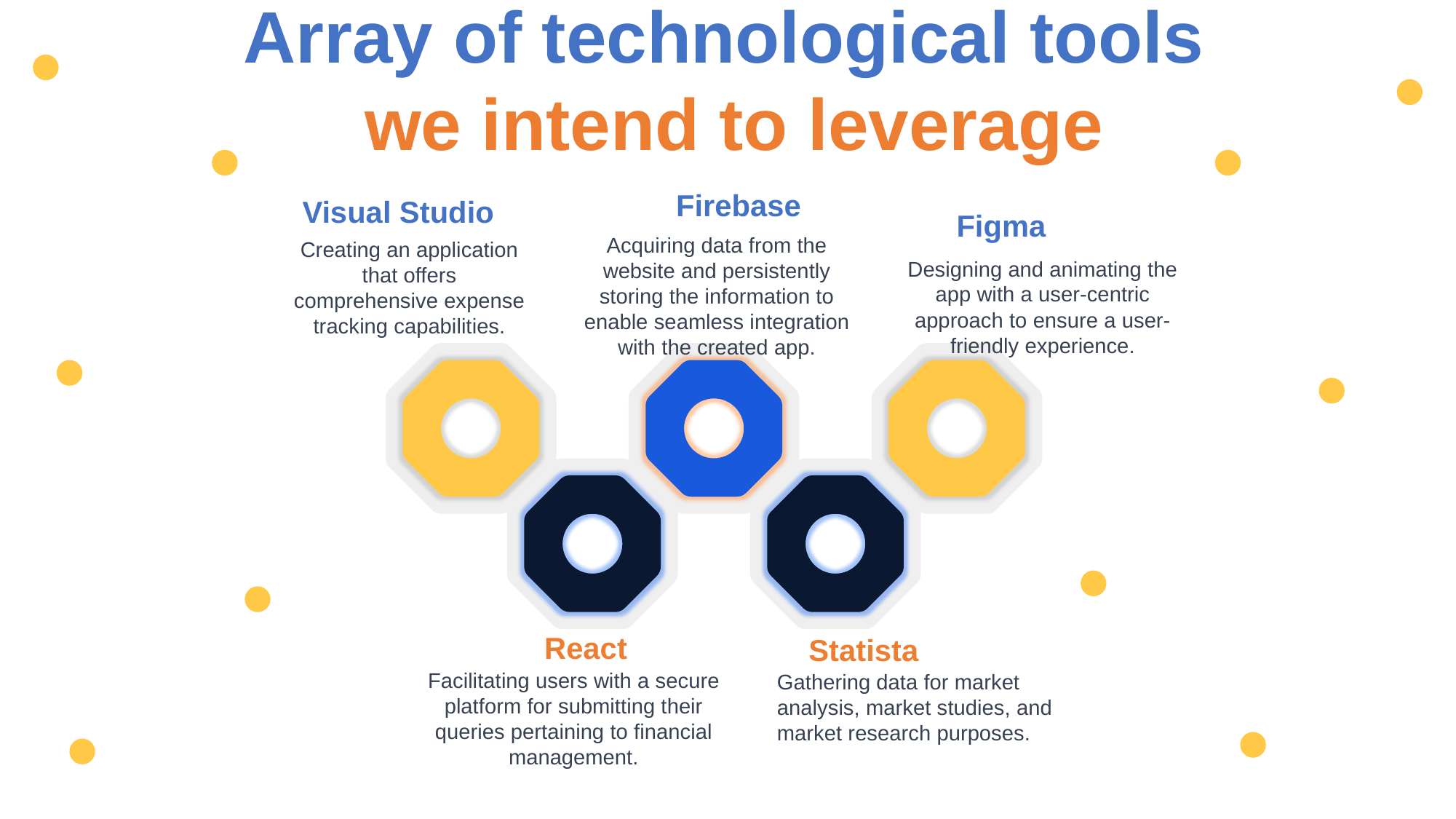

Array of technological tools
we intend to leverage

Firebase

Acquiring data from the website and persistently storing the information to enable seamless integration with the created app.
  Visual Studio
Creating an application that offers comprehensive expense tracking capabilities.
Figma
Designing and animating the app with a user-centric approach to ensure a user-friendly experience.

React
Facilitating users with a secure platform for submitting their queries pertaining to financial management.
Statista
Gathering data for market analysis, market studies, and market research purposes.